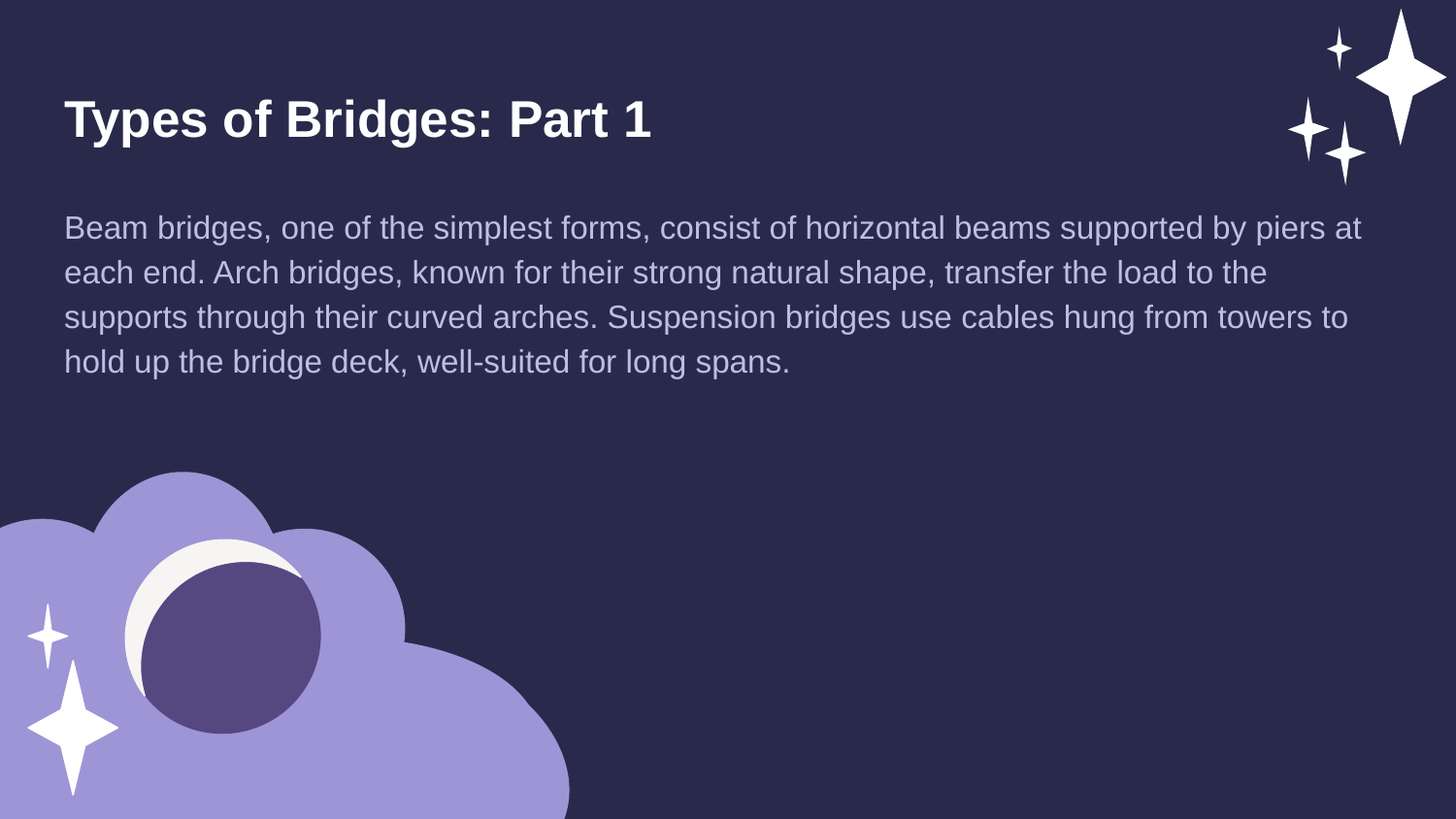

Types of Bridges: Part 1
Beam bridges, one of the simplest forms, consist of horizontal beams supported by piers at each end. Arch bridges, known for their strong natural shape, transfer the load to the supports through their curved arches. Suspension bridges use cables hung from towers to hold up the bridge deck, well-suited for long spans.